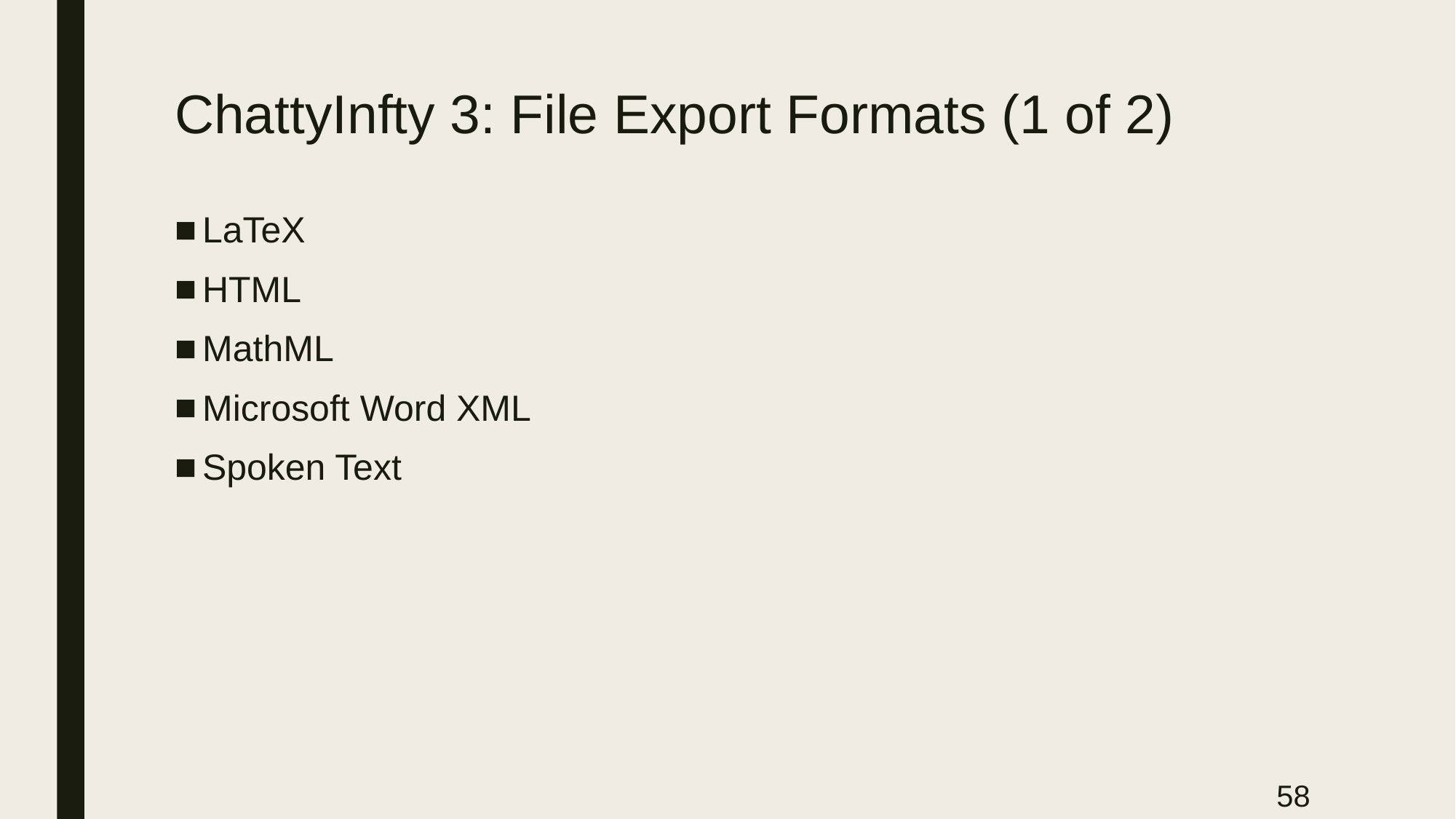

# ChattyInfty 3: File Export Formats (1 of 2)
LaTeX
HTML
MathML
Microsoft Word XML
Spoken Text

58